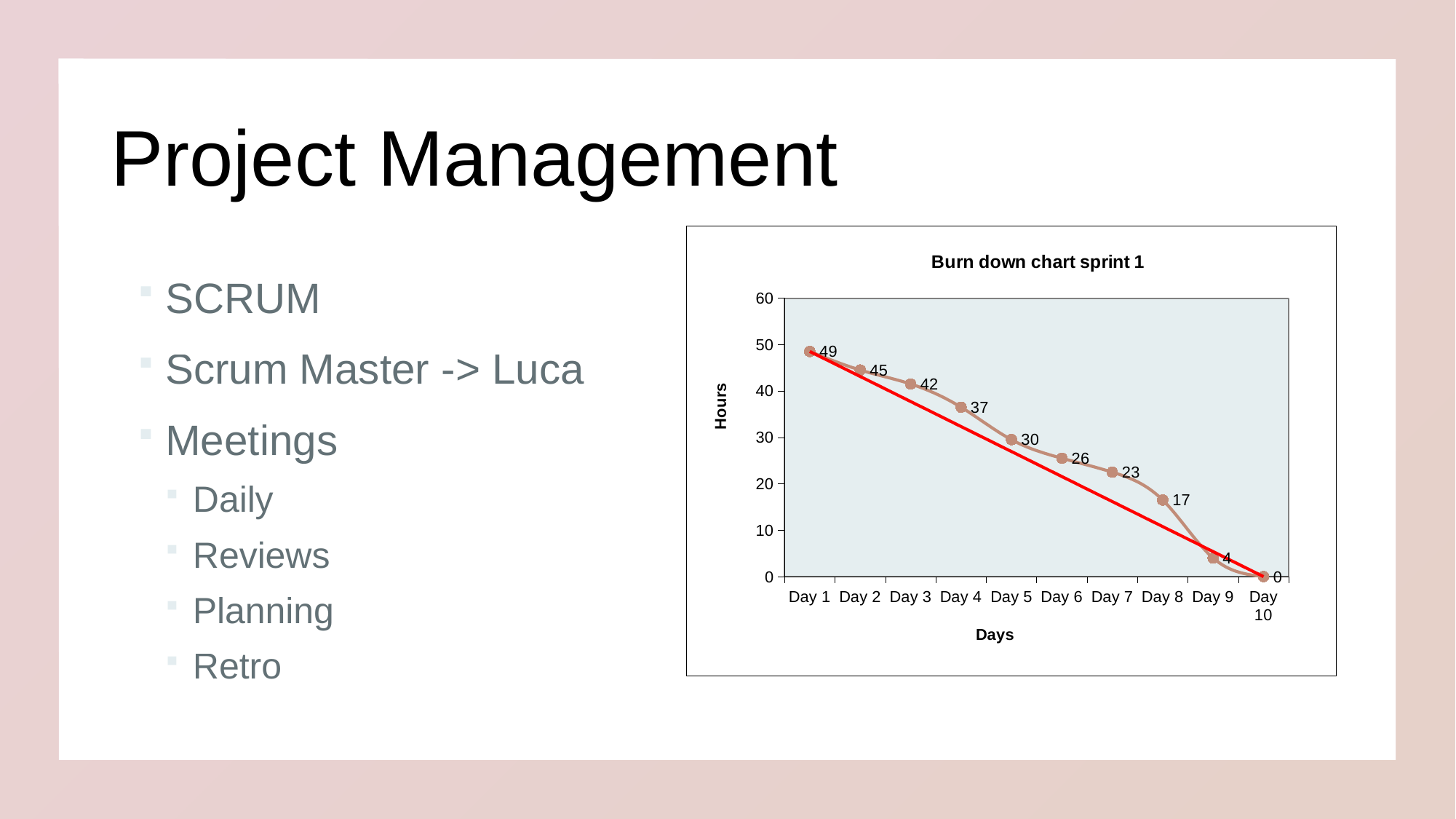

# Project Management

### Chart: Burn down chart sprint 1

| Category |  |  |
|---|---|---|
| Day 1 | 48.5 | 48.5 |
| Day 2 | 44.5 | 43.111111111111114 |
| Day 3 | 41.5 | 37.72222222222223 |
| Day 4 | 36.5 | 32.33333333333334 |
| Day 5 | 29.5 | 26.944444444444454 |
| Day 6 | 25.5 | 21.555555555555564 |
| Day 7 | 22.5 | 16.166666666666675 |
| Day 8 | 16.5 | 10.777777777777786 |
| Day 9 | 4.0 | 5.388888888888896 |
| Day 10 | 0.0 | 7.105427357601002e-15 |
SCRUM
Scrum Master -> Luca
Meetings
Daily
Reviews
Planning
Retro